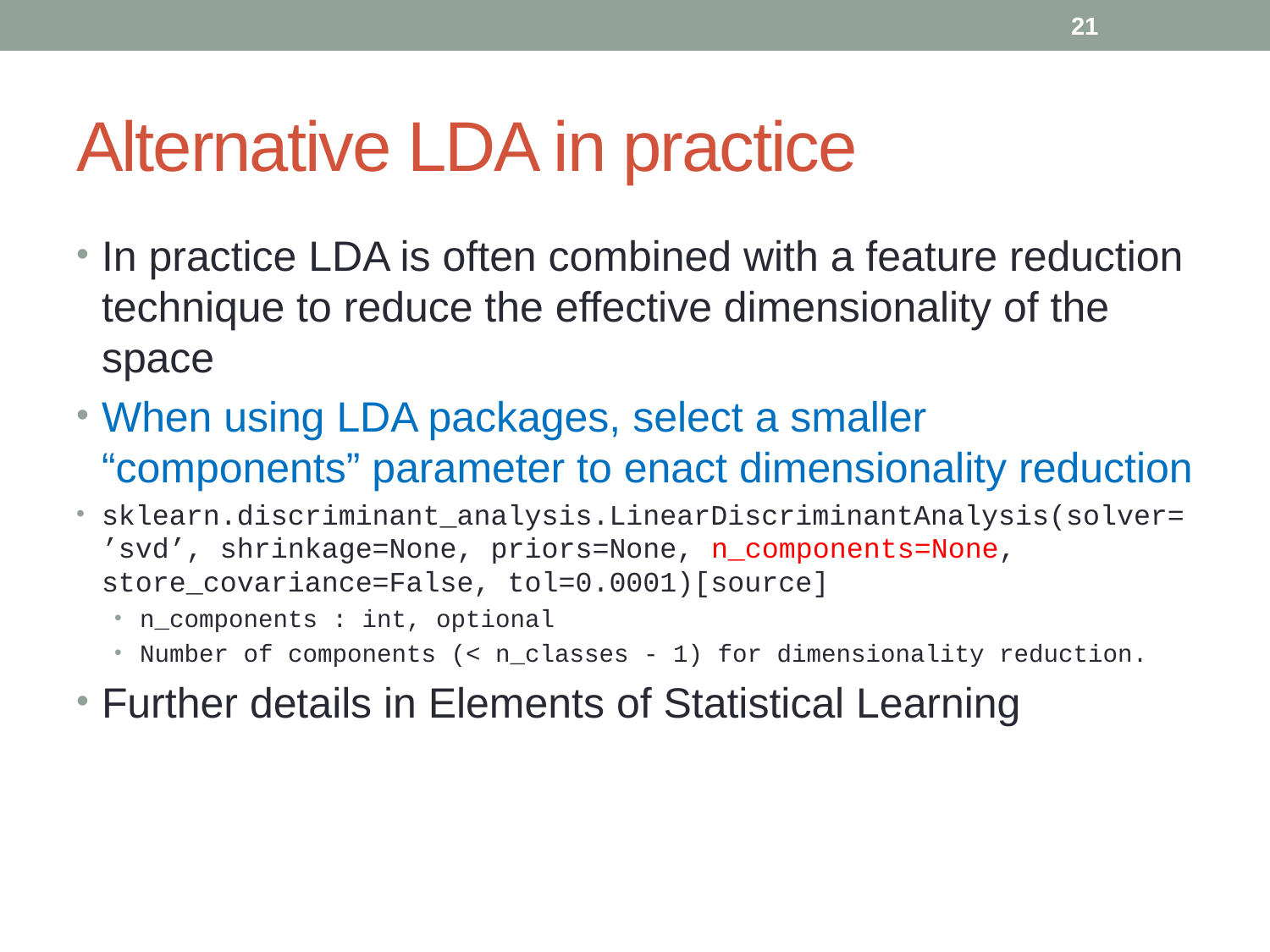

21
# Alternative LDA in practice
In practice LDA is often combined with a feature reduction technique to reduce the effective dimensionality of the space
When using LDA packages, select a smaller “components” parameter to enact dimensionality reduction
sklearn.discriminant_analysis.LinearDiscriminantAnalysis(solver=’svd’, shrinkage=None, priors=None, n_components=None, store_covariance=False, tol=0.0001)[source]
n_components : int, optional
Number of components (< n_classes - 1) for dimensionality reduction.
Further details in Elements of Statistical Learning